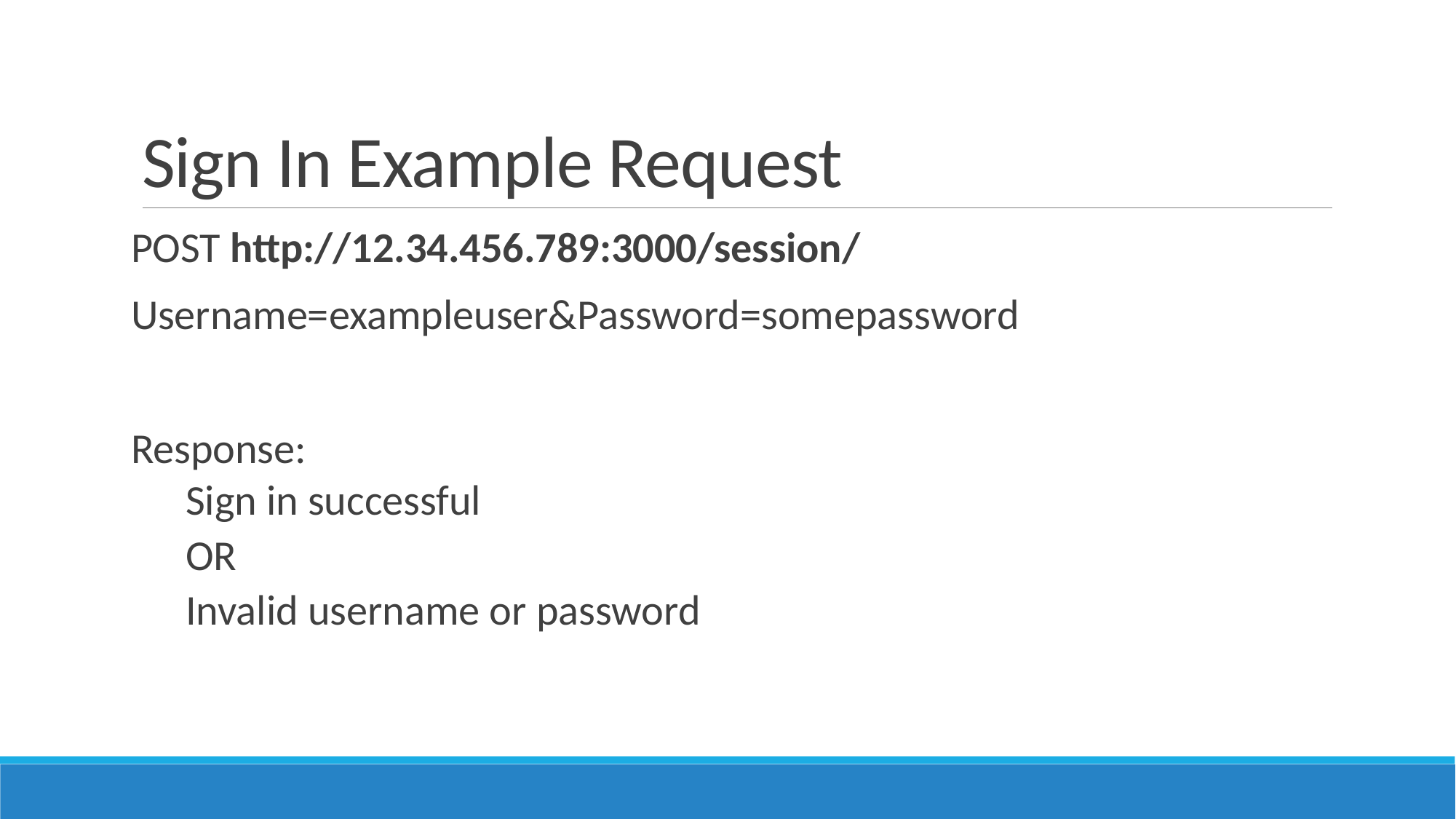

# Sign In Example Request
POST http://12.34.456.789:3000/session/
Username=exampleuser&Password=somepassword

Response:
Sign in successful
OR
Invalid username or password